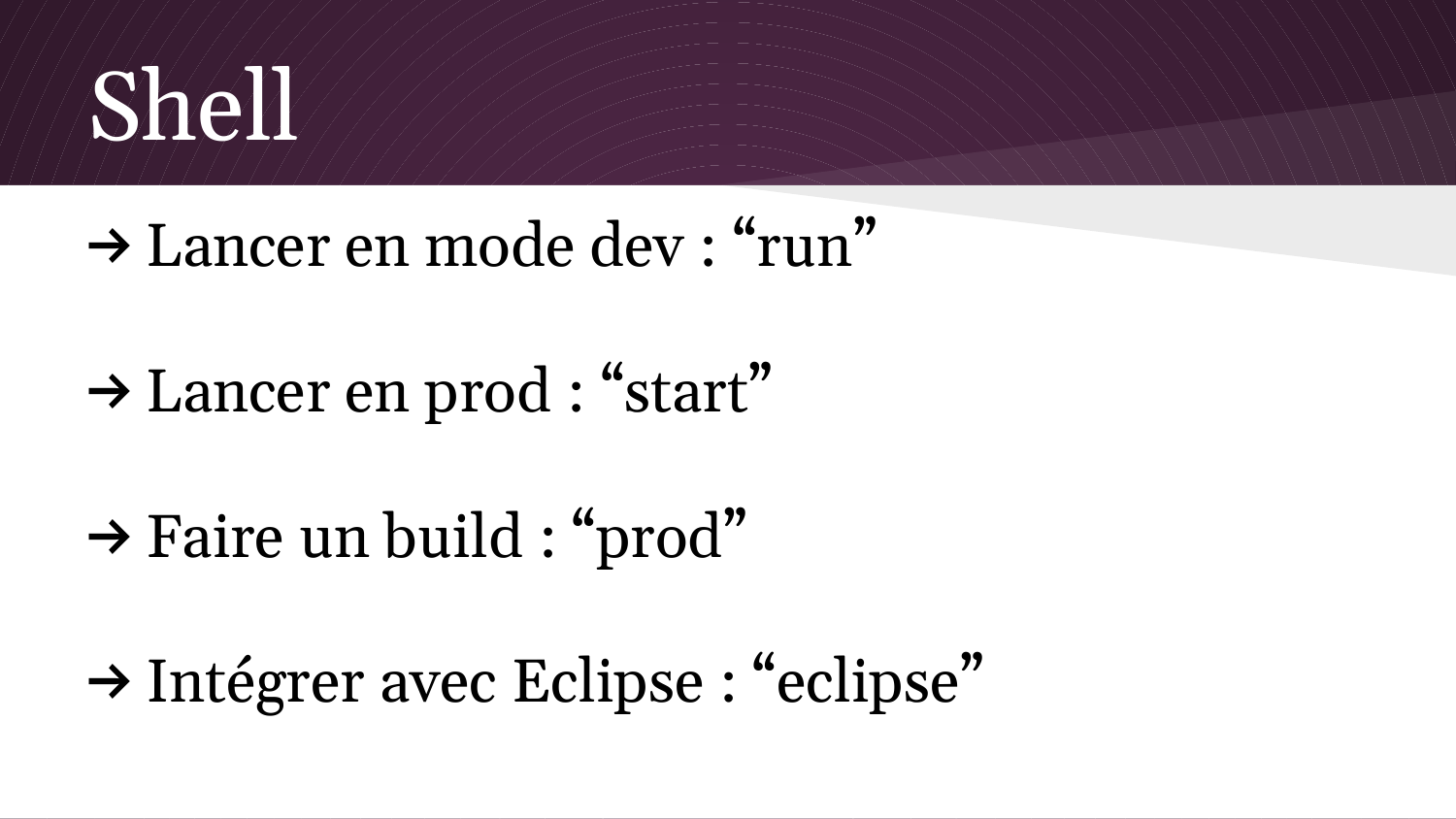

# Shell
→ Lancer en mode dev : “run”

→ Lancer en prod : “start”

→ Faire un build : “prod”

→ Intégrer avec Eclipse : “eclipse”